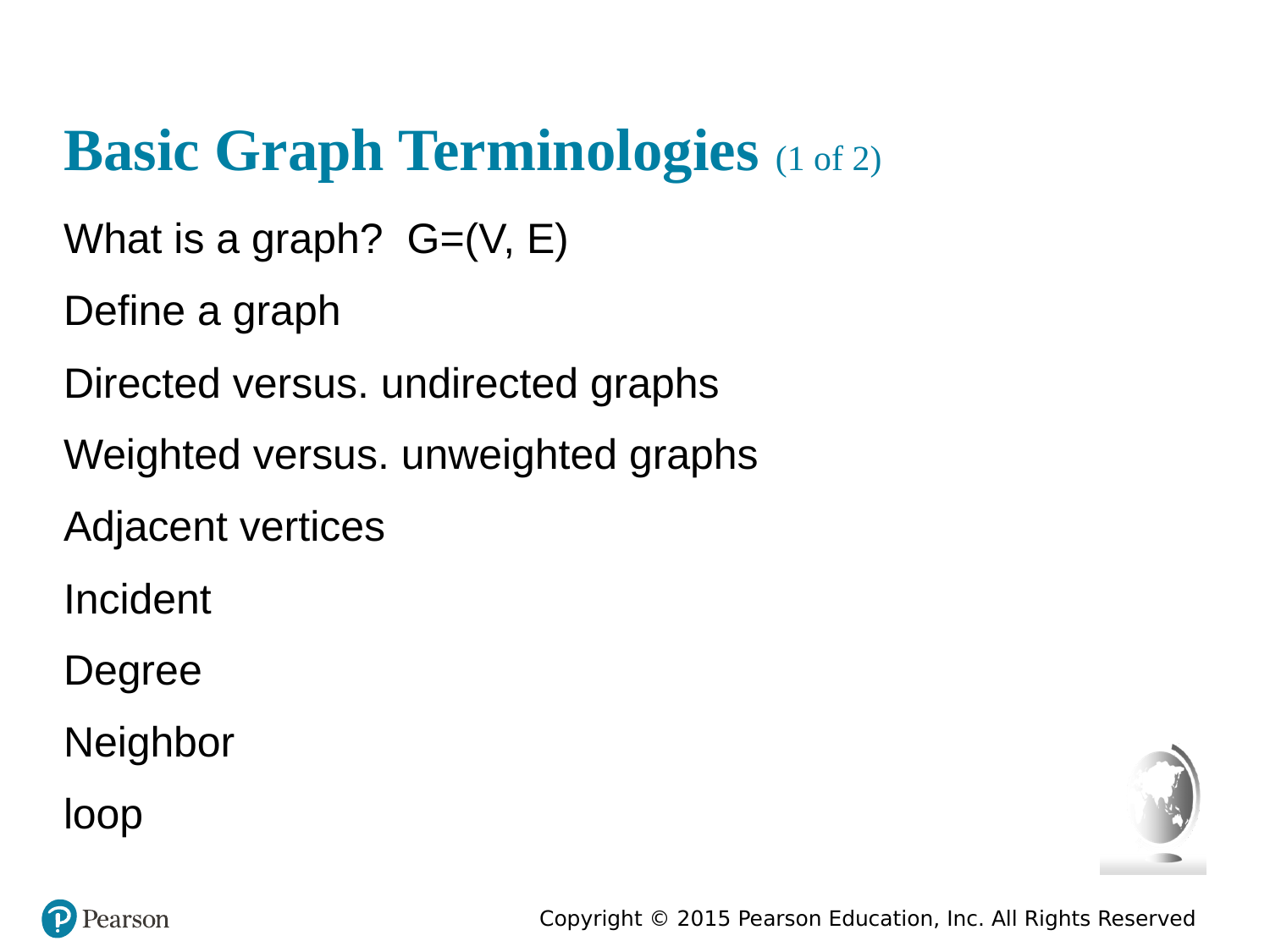

# Basic Graph Terminologies (1 of 2)
What is a graph?  G=(V, E)
Define a graph
Directed versus. undirected graphs
Weighted versus. unweighted graphs
Adjacent vertices
Incident
Degree
Neighbor
loop